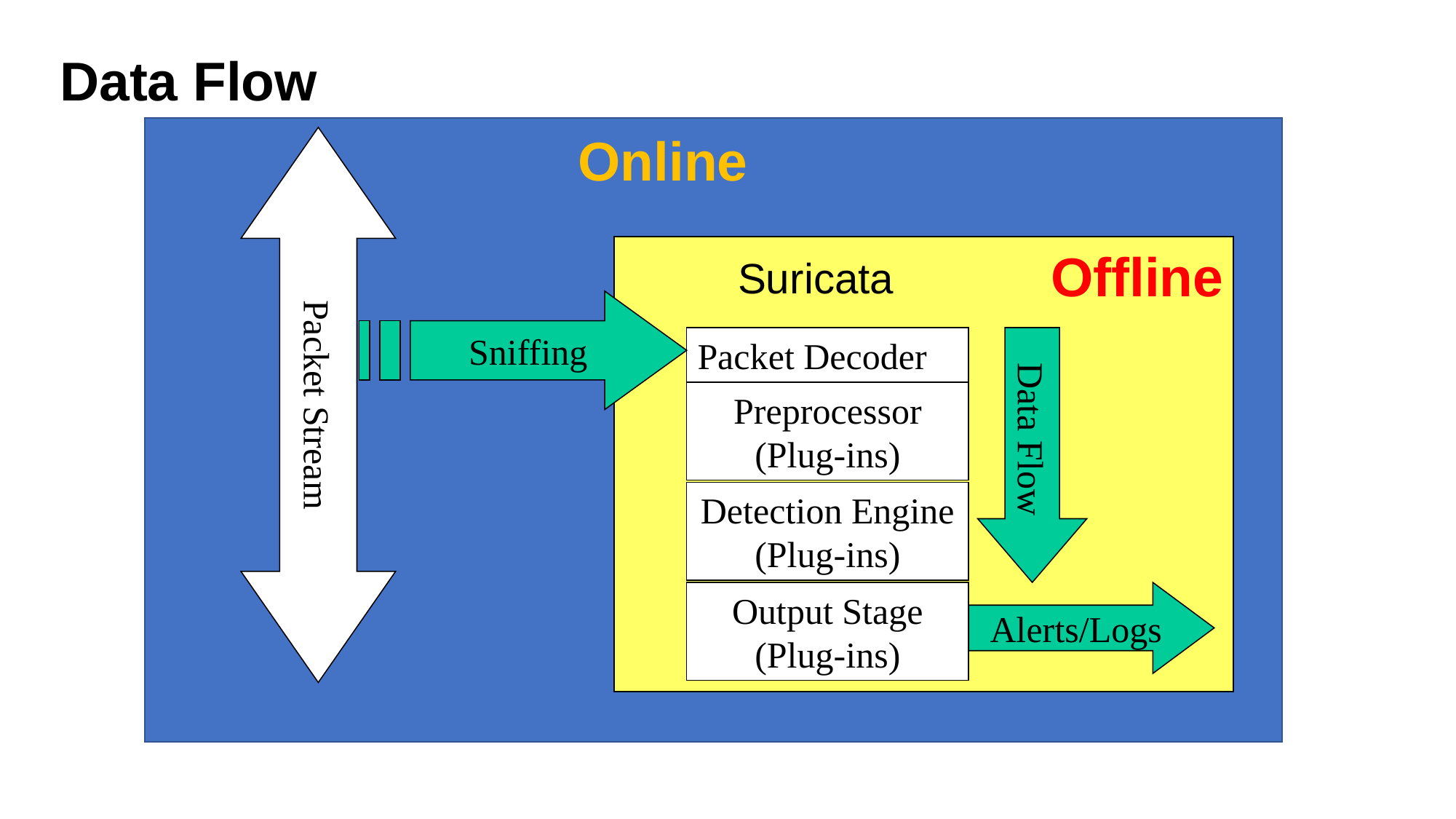

Data Flow

 Online
Packet Stream

Offline
Suricata
Sniffing
Packet Decoder
Data Flow
Preprocessor
(Plug-ins)
Detection Engine
(Plug-ins)
Output Stage
(Plug-ins)
Alerts/Logs